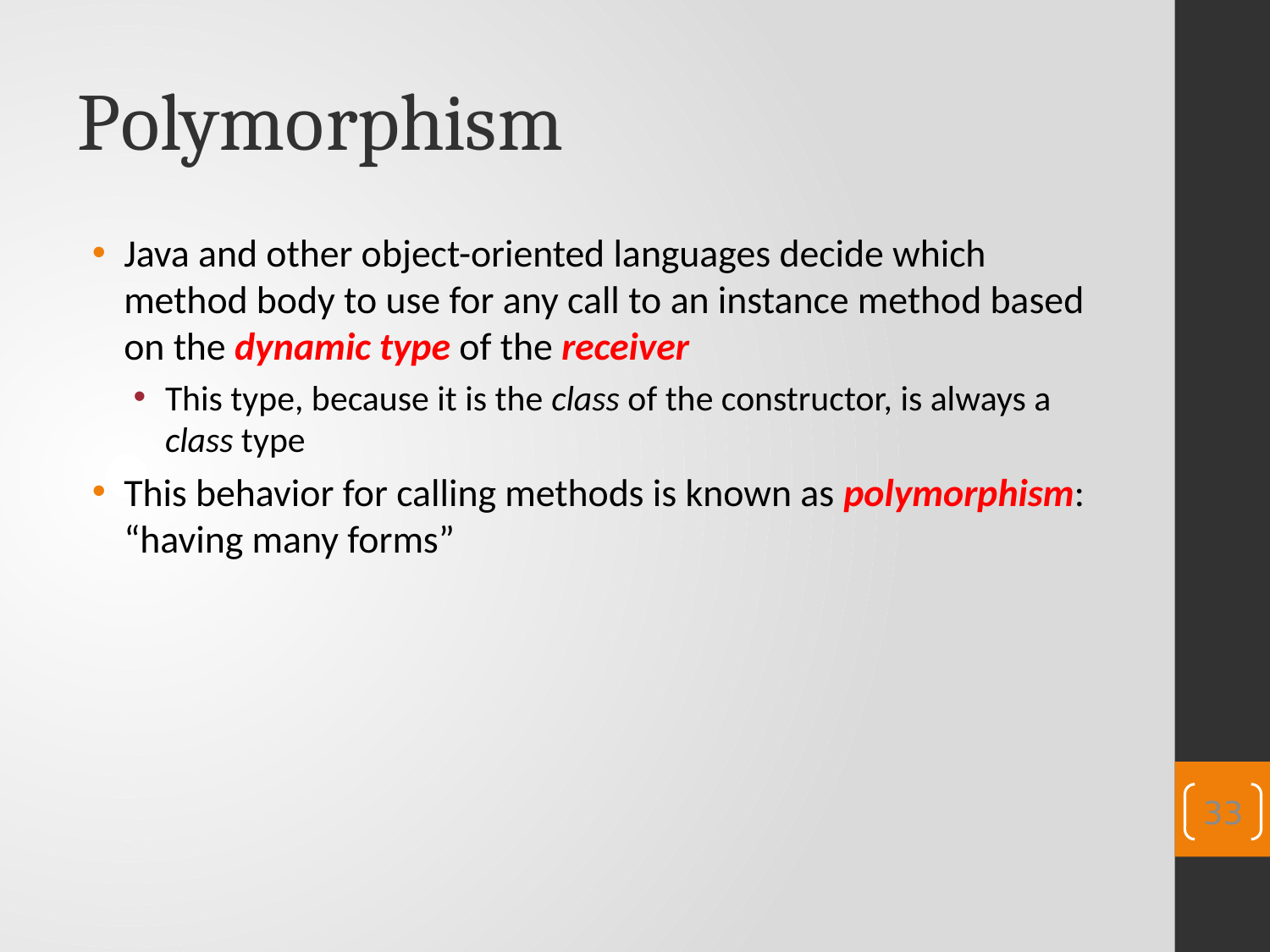

# Polymorphism
Java and other object-oriented languages decide which method body to use for any call to an instance method based on the dynamic type of the receiver
This type, because it is the class of the constructor, is always a class type
This behavior for calling methods is known as polymorphism: “having many forms”
33